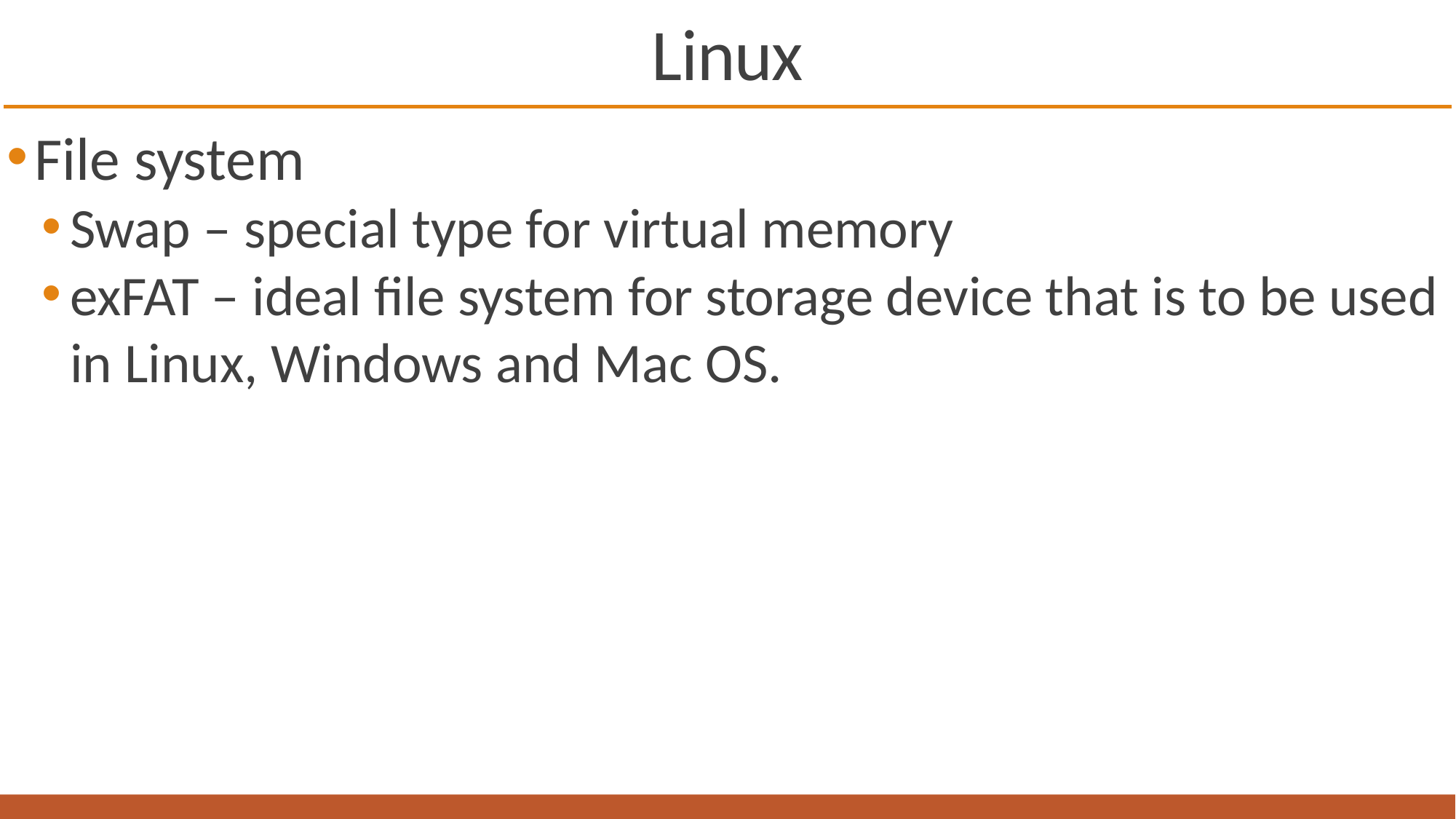

# Linux
File system
Swap – special type for virtual memory
exFAT – ideal file system for storage device that is to be used in Linux, Windows and Mac OS.